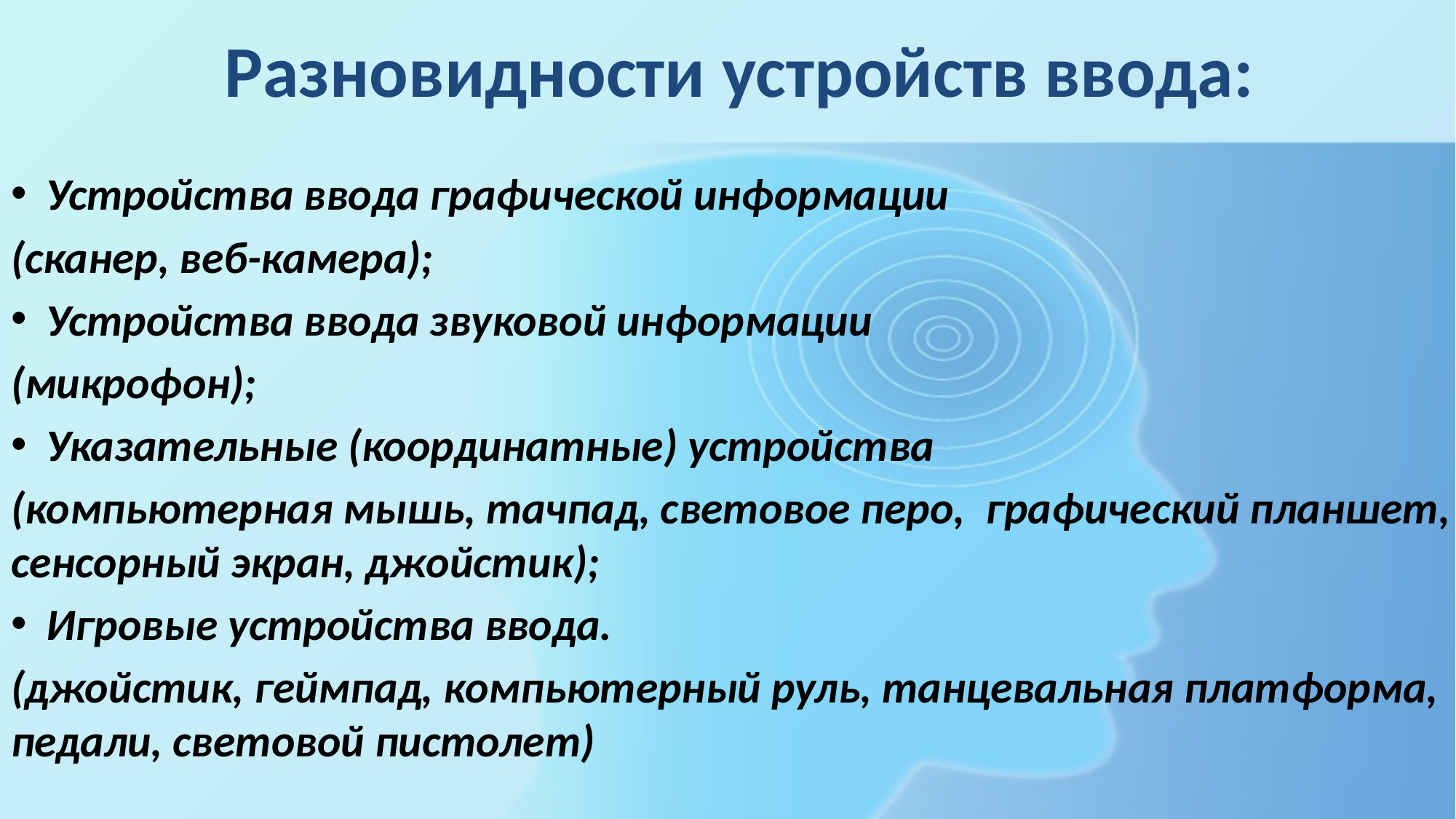

# Разновидности устройств ввода:
Устройства ввода графической информации
(сканер, веб-камера);
Устройства ввода звуковой информации
(микрофон);
Указательные (координатные) устройства
(компьютерная мышь, тачпад, световое перо,  графический планшет, сенсорный экран, джойстик);
Игровые устройства ввода.
(джойстик, геймпад, компьютерный руль, танцевальная платформа, педали, световой пистолет)